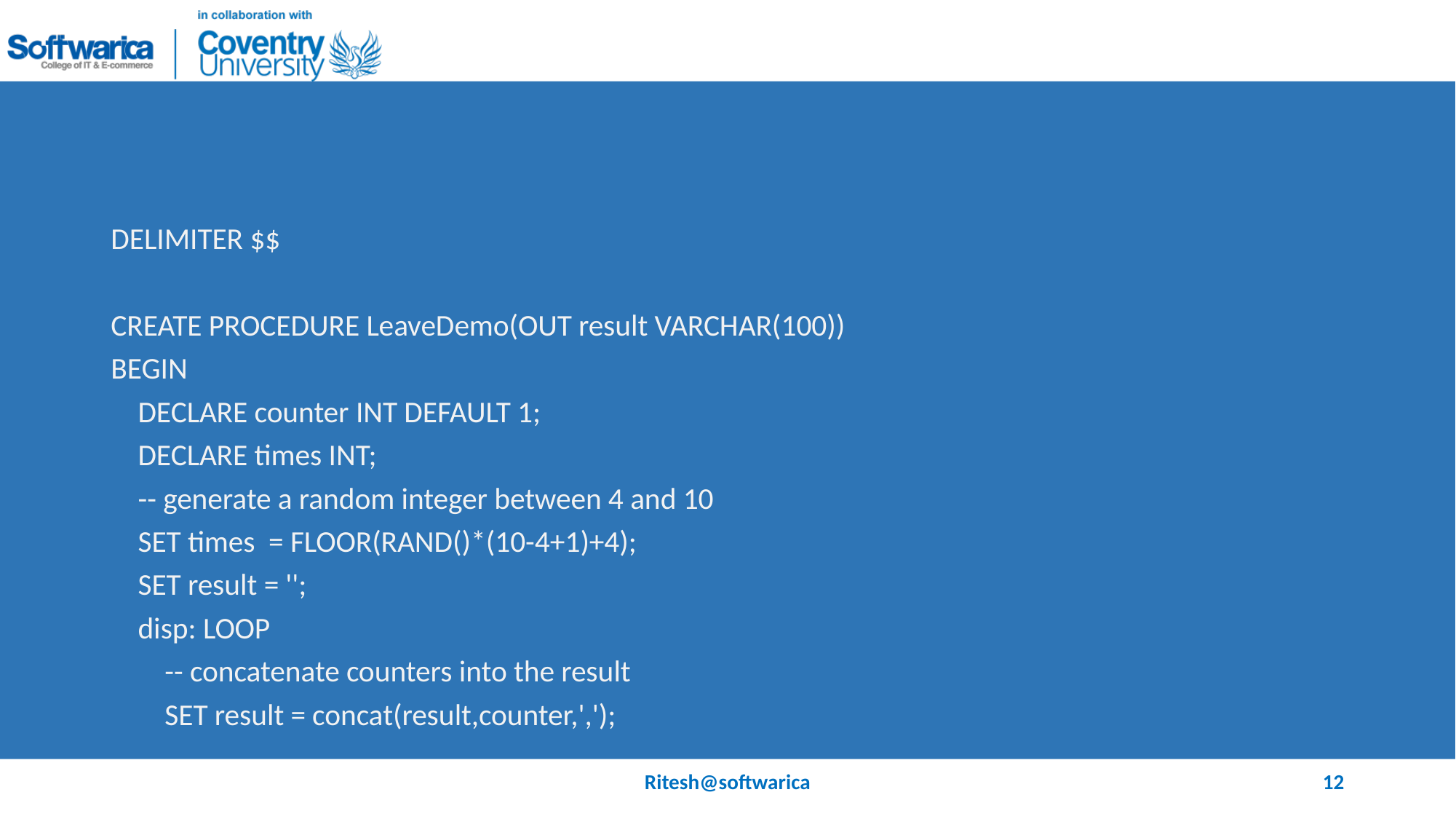

#
DELIMITER $$

CREATE PROCEDURE LeaveDemo(OUT result VARCHAR(100))
BEGIN
    DECLARE counter INT DEFAULT 1;
    DECLARE times INT;
    -- generate a random integer between 4 and 10
    SET times  = FLOOR(RAND()*(10-4+1)+4);
    SET result = '';
    disp: LOOP
        -- concatenate counters into the result
        SET result = concat(result,counter,',');
Ritesh@softwarica
12